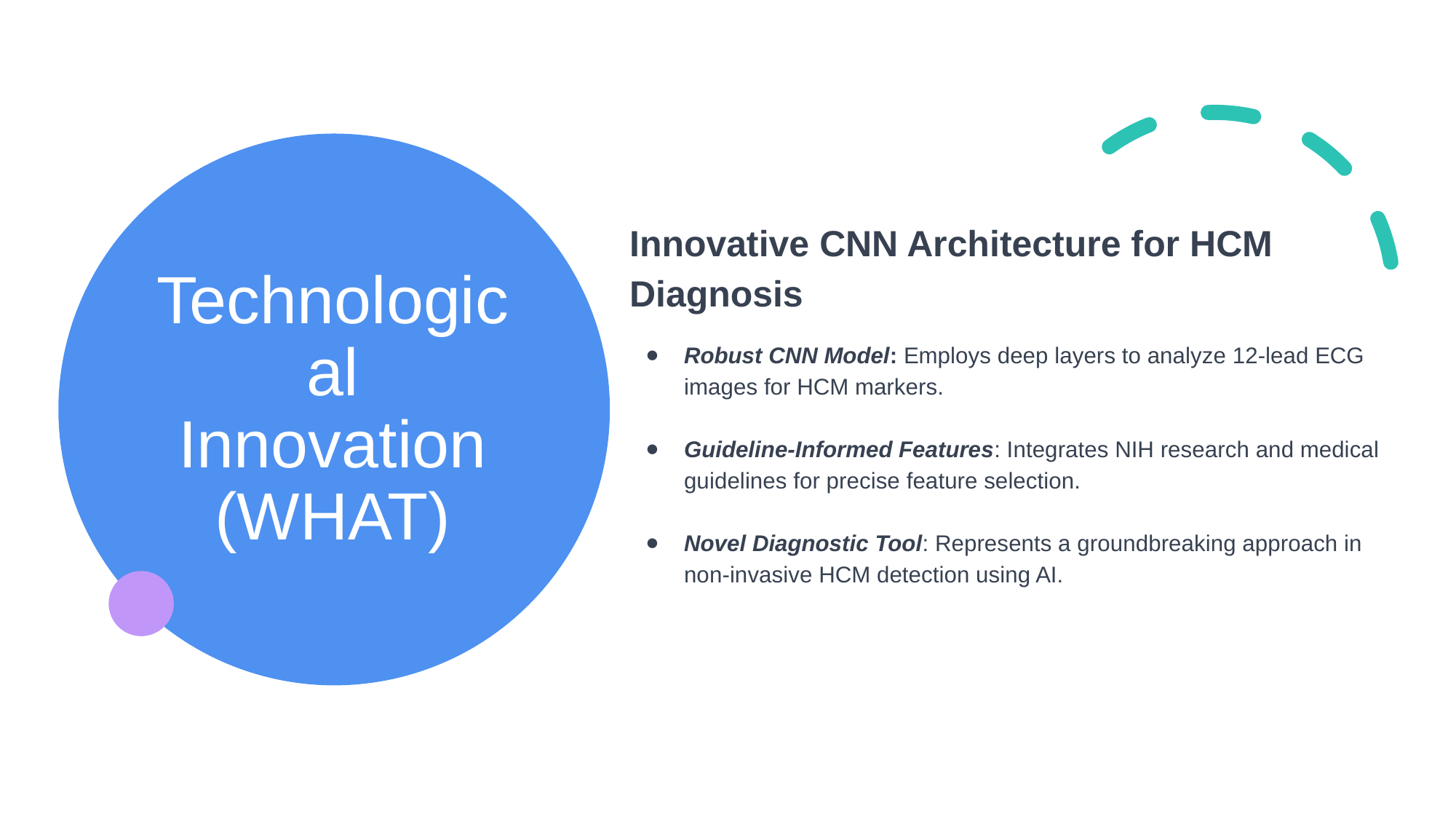

# Technological Innovation (WHAT)
Innovative CNN Architecture for HCM Diagnosis
Robust CNN Model: Employs deep layers to analyze 12-lead ECG images for HCM markers.
Guideline-Informed Features: Integrates NIH research and medical guidelines for precise feature selection.
Novel Diagnostic Tool: Represents a groundbreaking approach in non-invasive HCM detection using AI.